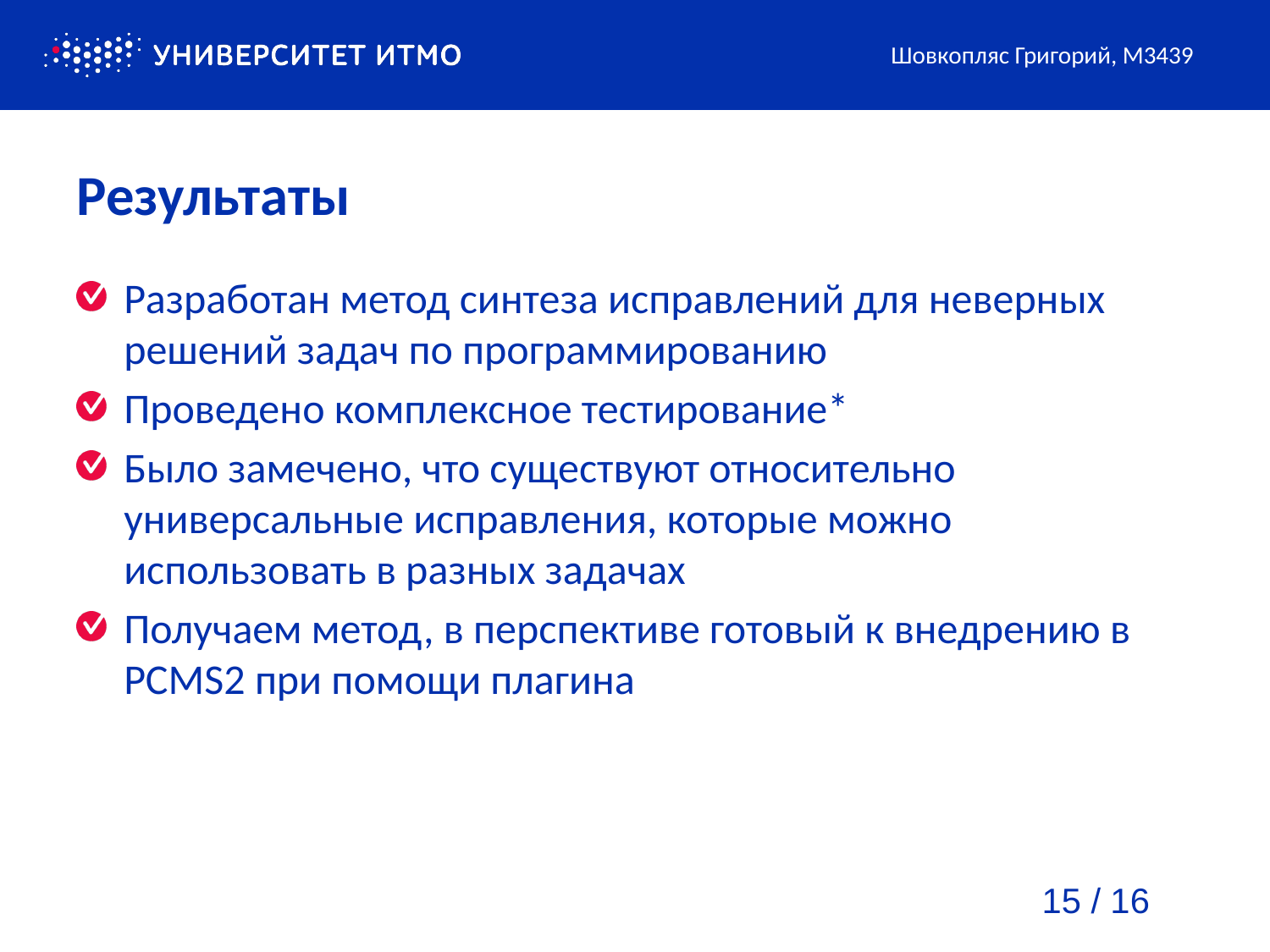

Шовкопляс Григорий, М3439
# Результаты
Разработан метод синтеза исправлений для неверных решений задач по программированию
Проведено комплексное тестирование*
Было замечено, что существуют относительно универсальные исправления, которые можно использовать в разных задачах
Получаем метод, в перспективе готовый к внедрению в PCMS2 при помощи плагина